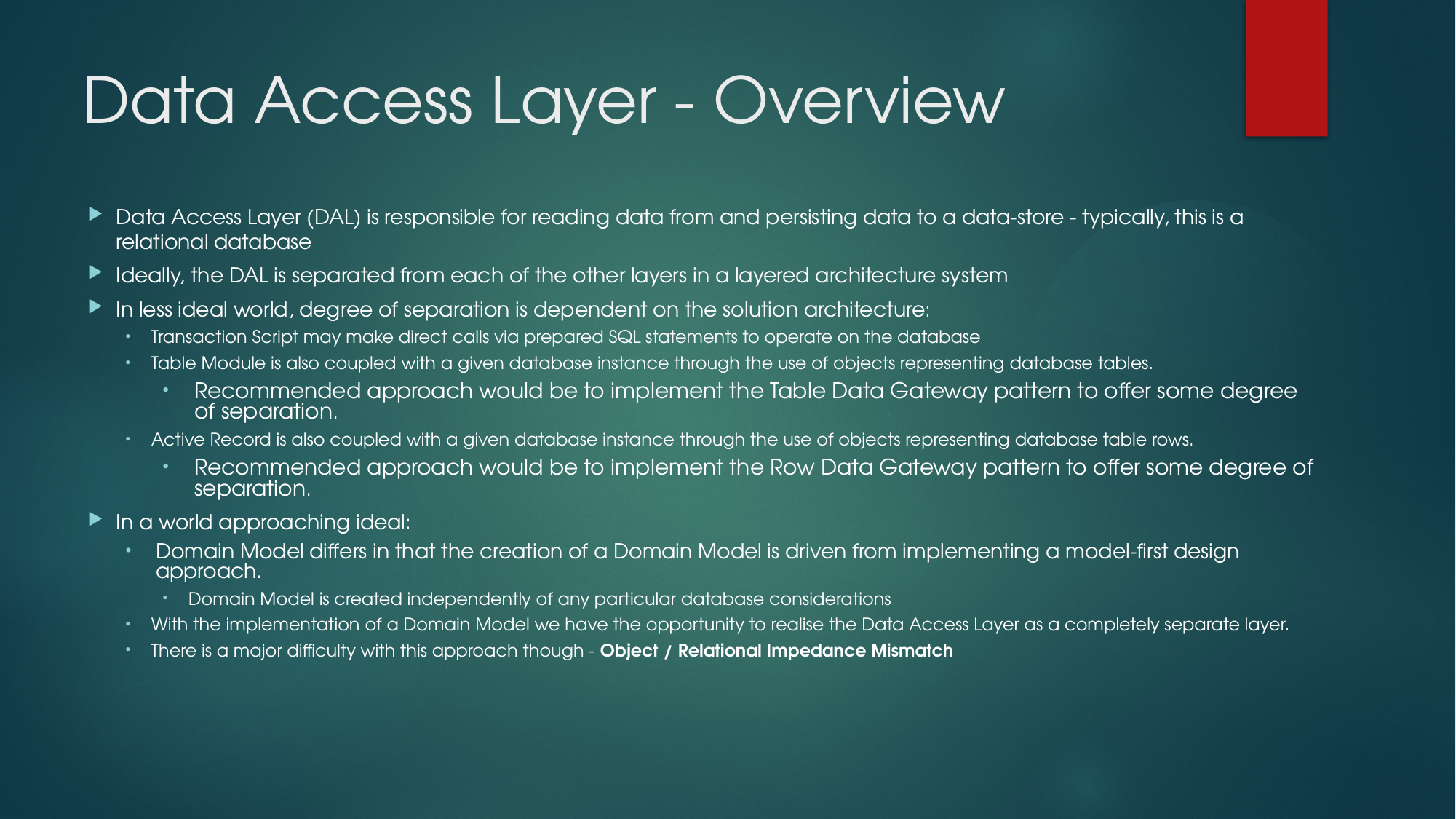

# Data Access Layer - Overview
Data Access Layer (DAL) is responsible for reading data from and persisting data to a data-store - typically, this is a relational database
Ideally, the DAL is separated from each of the other layers in a layered architecture system
In less ideal world, degree of separation is dependent on the solution architecture:
Transaction Script may make direct calls via prepared SQL statements to operate on the database
Table Module is also coupled with a given database instance through the use of objects representing database tables.
Recommended approach would be to implement the Table Data Gateway pattern to offer some degree of separation.
Active Record is also coupled with a given database instance through the use of objects representing database table rows.
Recommended approach would be to implement the Row Data Gateway pattern to offer some degree of separation.
In a world approaching ideal:
Domain Model differs in that the creation of a Domain Model is driven from implementing a model-first design approach.
Domain Model is created independently of any particular database considerations
With the implementation of a Domain Model we have the opportunity to realise the Data Access Layer as a completely separate layer.
There is a major difficulty with this approach though - Object / Relational Impedance Mismatch